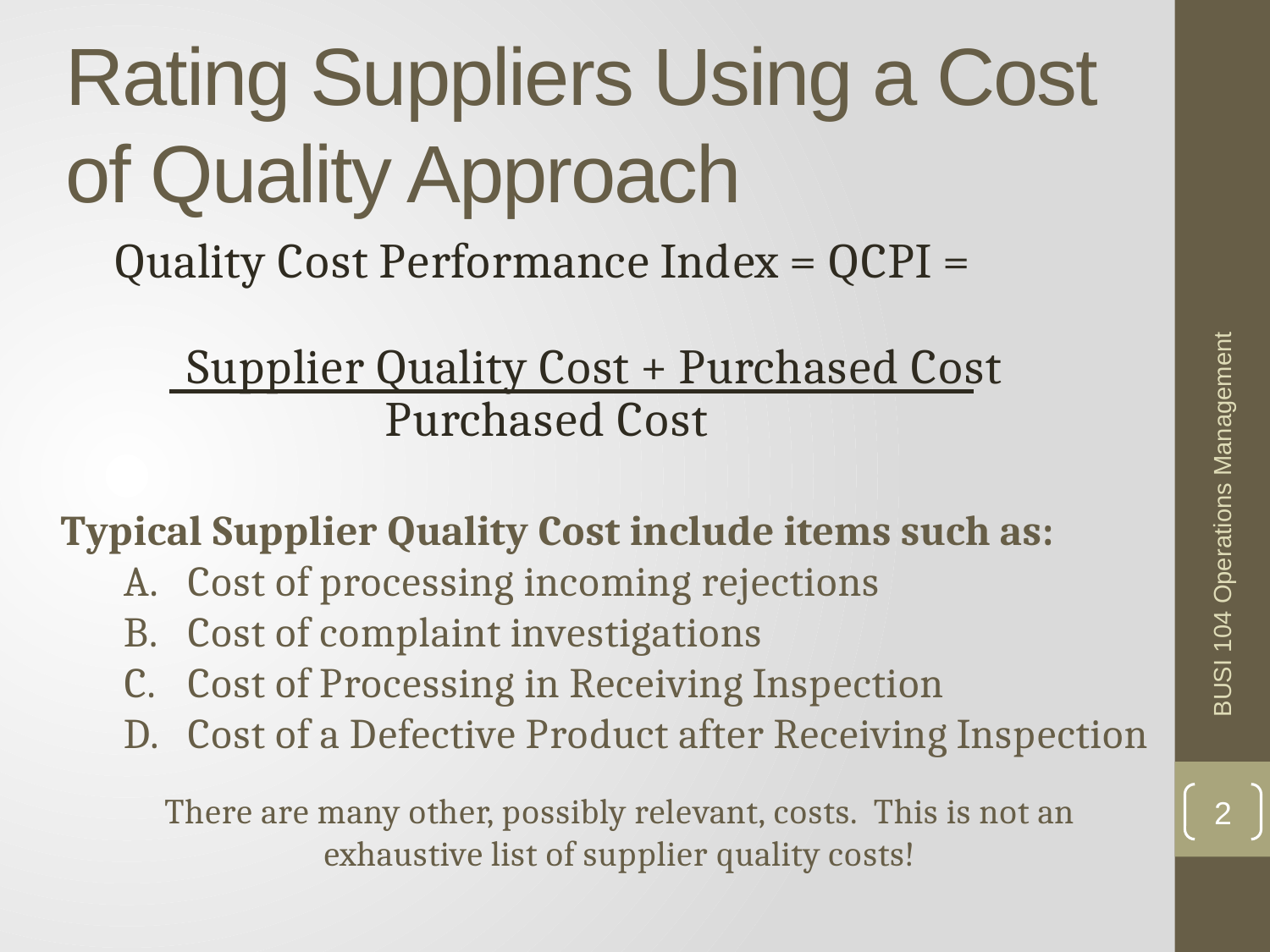

# Rating Suppliers Using a Cost of Quality Approach
Quality Cost Performance Index = QCPI =
Supplier Quality Cost + Purchased Cost
Purchased Cost
BUSI 104 Operations Management
Typical Supplier Quality Cost include items such as:
Cost of processing incoming rejections
Cost of complaint investigations
Cost of Processing in Receiving Inspection
Cost of a Defective Product after Receiving Inspection
There are many other, possibly relevant, costs.  This is not an exhaustive list of supplier quality costs!
2